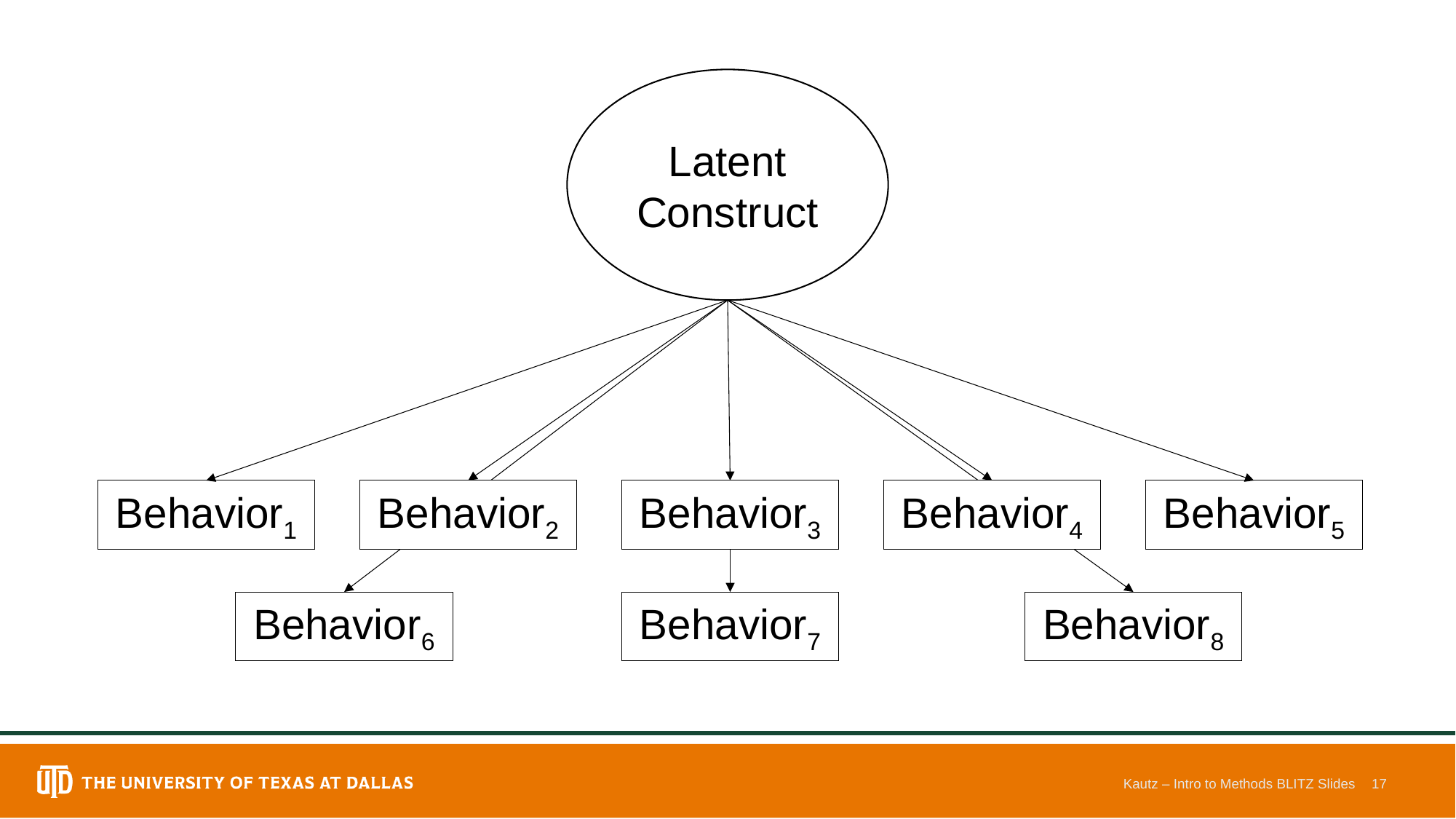

Latent Construct
Behavior1
Behavior2
Behavior3
Behavior4
Behavior5
Behavior6
Behavior7
Behavior8
Kautz – Intro to Methods BLITZ Slides
17